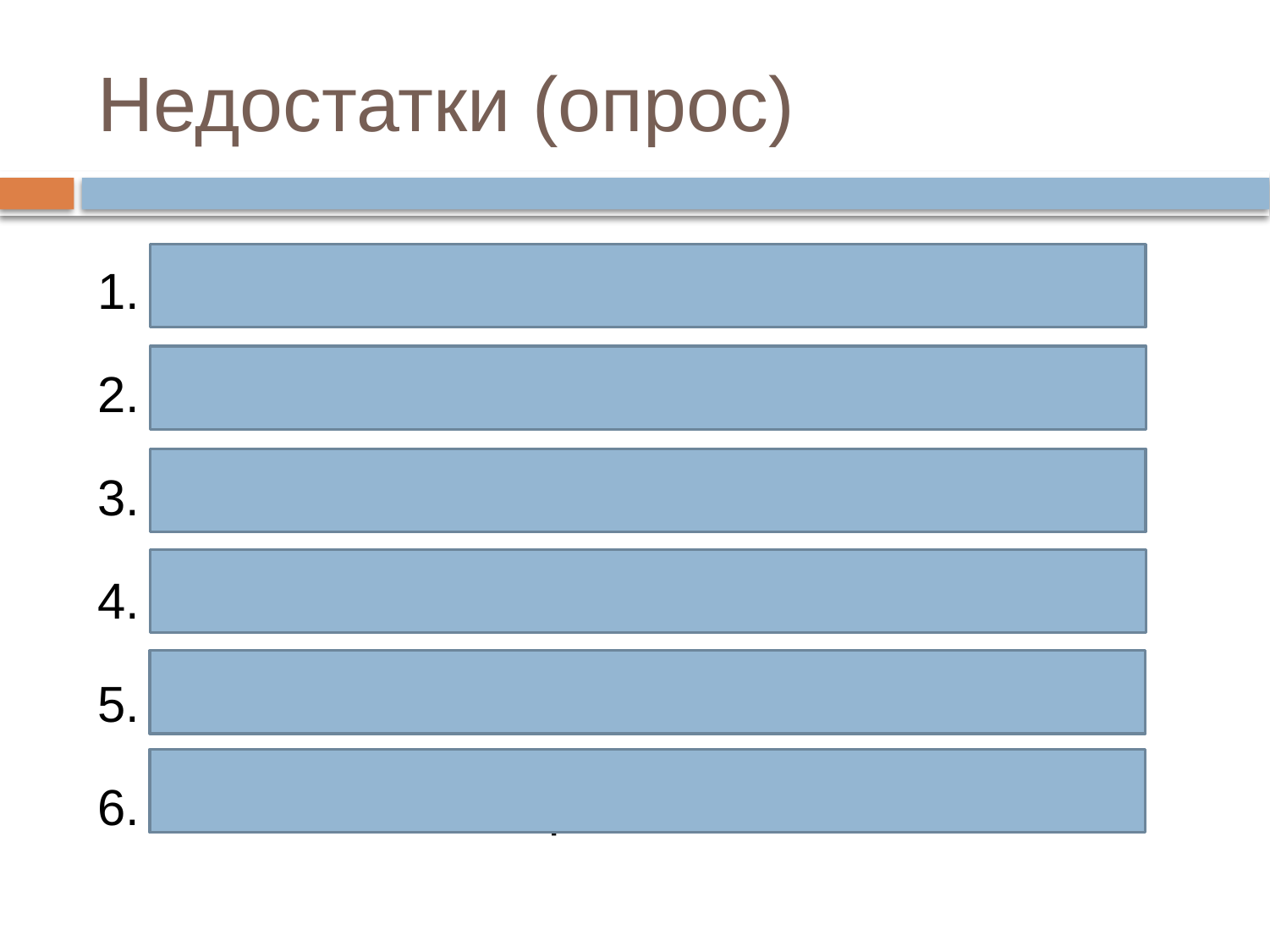

# Недостатки (опрос)
Стоимость поддержки
Стоимость разработки
Сложно писать
Время
Качество должно быть выше
НЕ ad-hoc тестирование